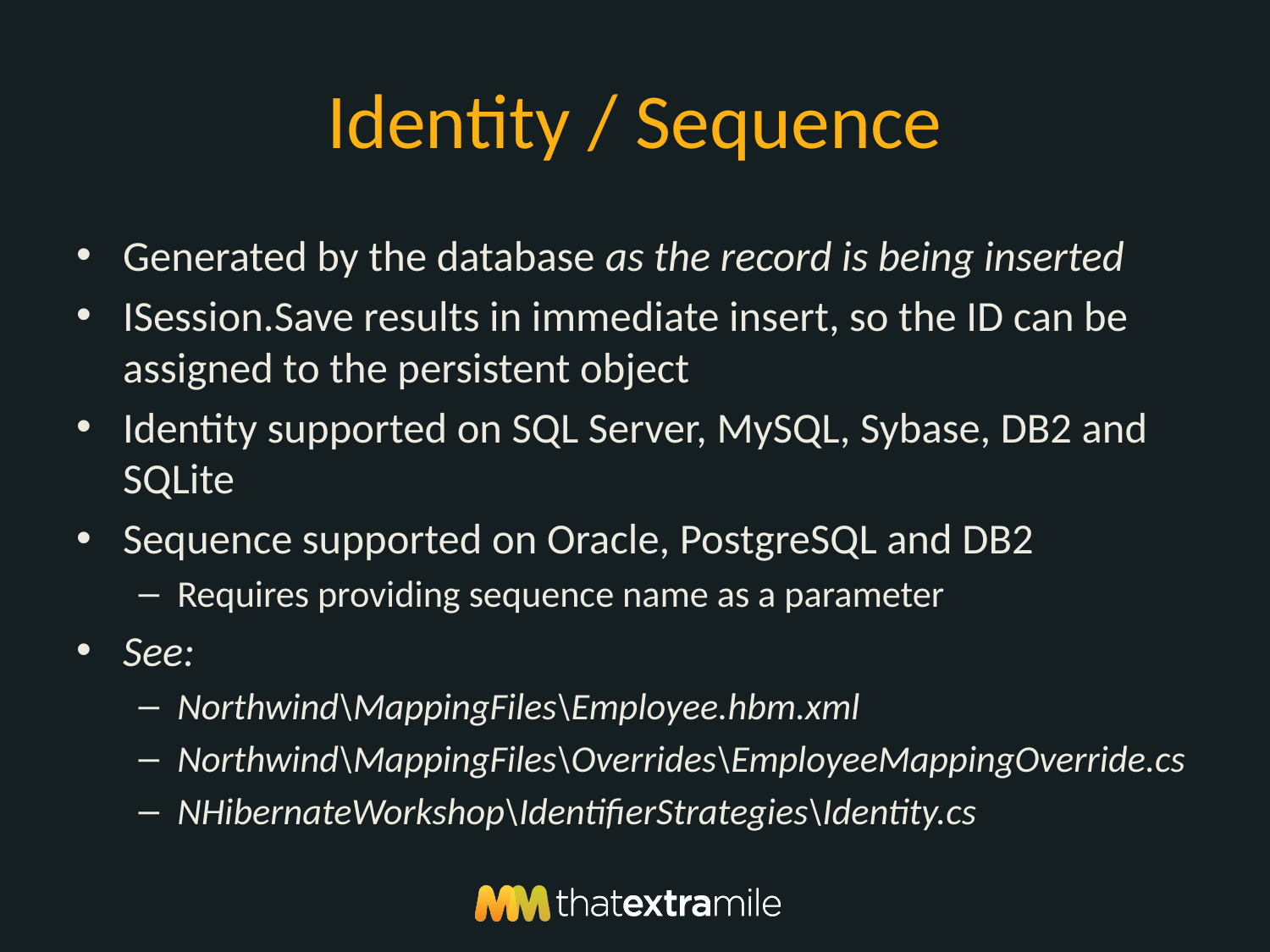

# Identity / Sequence
Generated by the database as the record is being inserted
ISession.Save results in immediate insert, so the ID can be assigned to the persistent object
Identity supported on SQL Server, MySQL, Sybase, DB2 and SQLite
Sequence supported on Oracle, PostgreSQL and DB2
Requires providing sequence name as a parameter
See:
Northwind\MappingFiles\Employee.hbm.xml
Northwind\MappingFiles\Overrides\EmployeeMappingOverride.cs
NHibernateWorkshop\IdentifierStrategies\Identity.cs